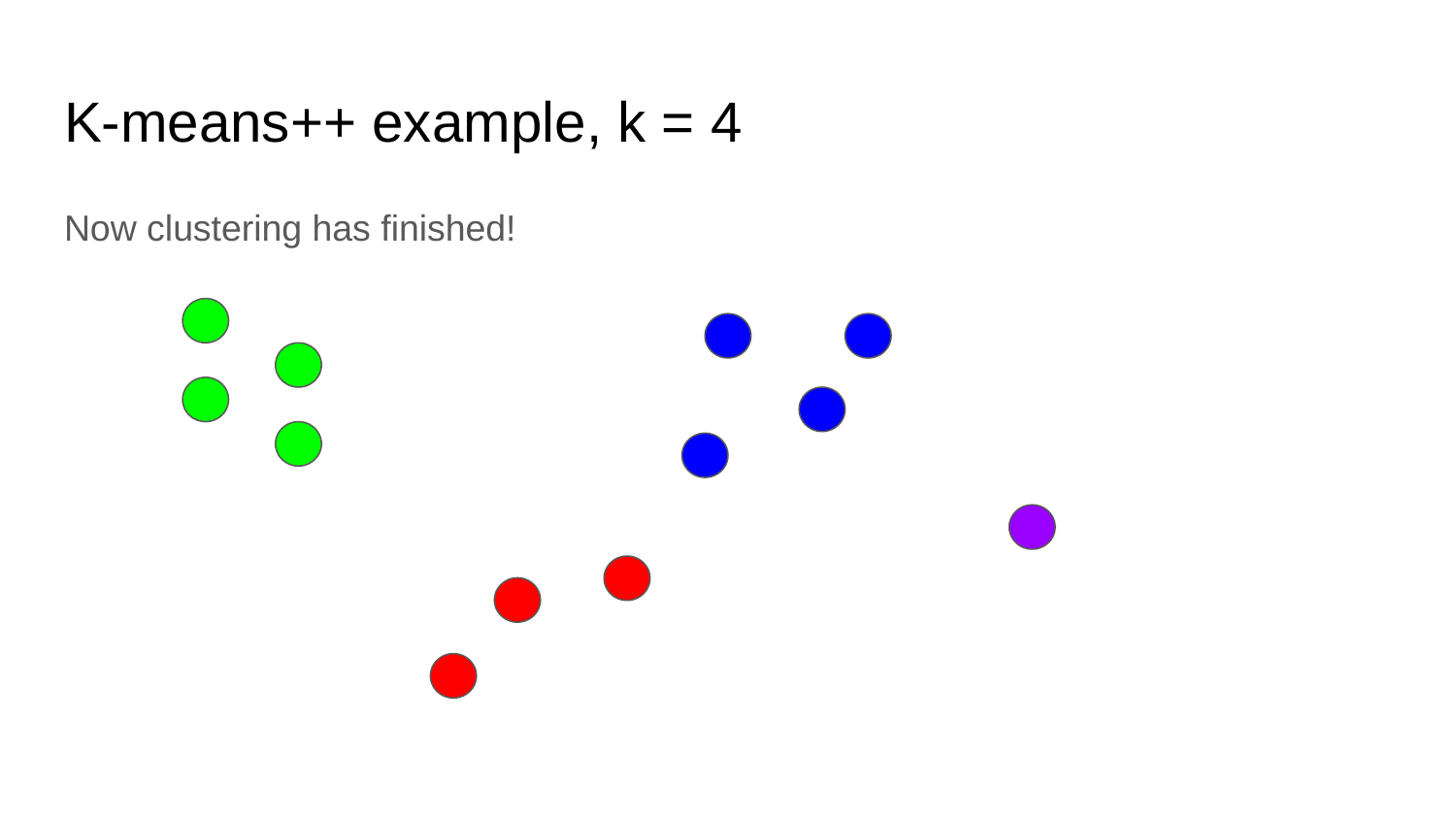

# K-means++ example, k = 4

Now clustering has finished!